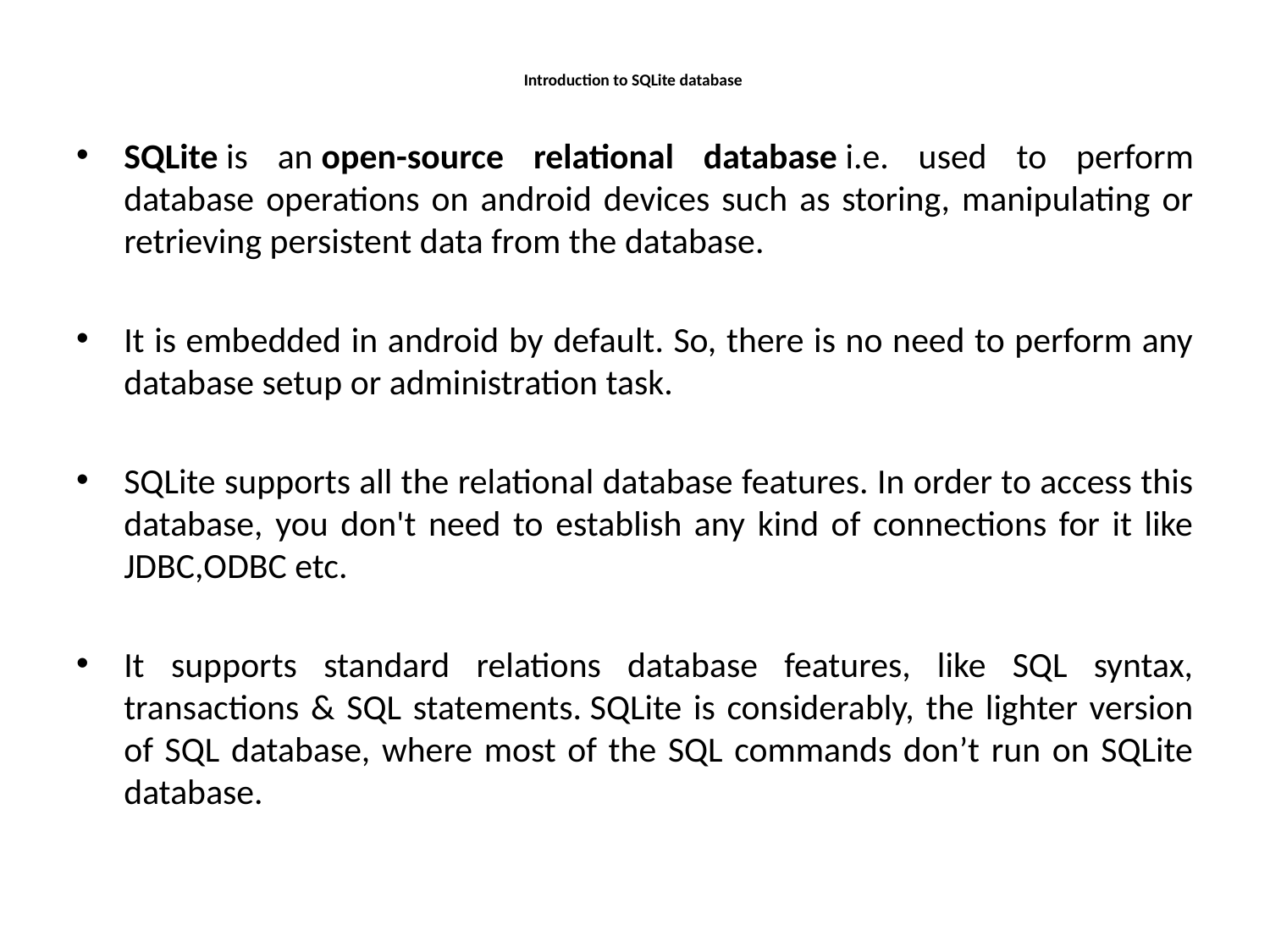

# Introduction to SQLite database
SQLite is an open-source relational database i.e. used to perform database operations on android devices such as storing, manipulating or retrieving persistent data from the database.

It is embedded in android by default. So, there is no need to perform any database setup or administration task.

SQLite supports all the relational database features. In order to access this database, you don't need to establish any kind of connections for it like JDBC,ODBC etc.

It supports standard relations database features, like SQL syntax, transactions & SQL statements. SQLite is considerably, the lighter version of SQL database, where most of the SQL commands don’t run on SQLite database.